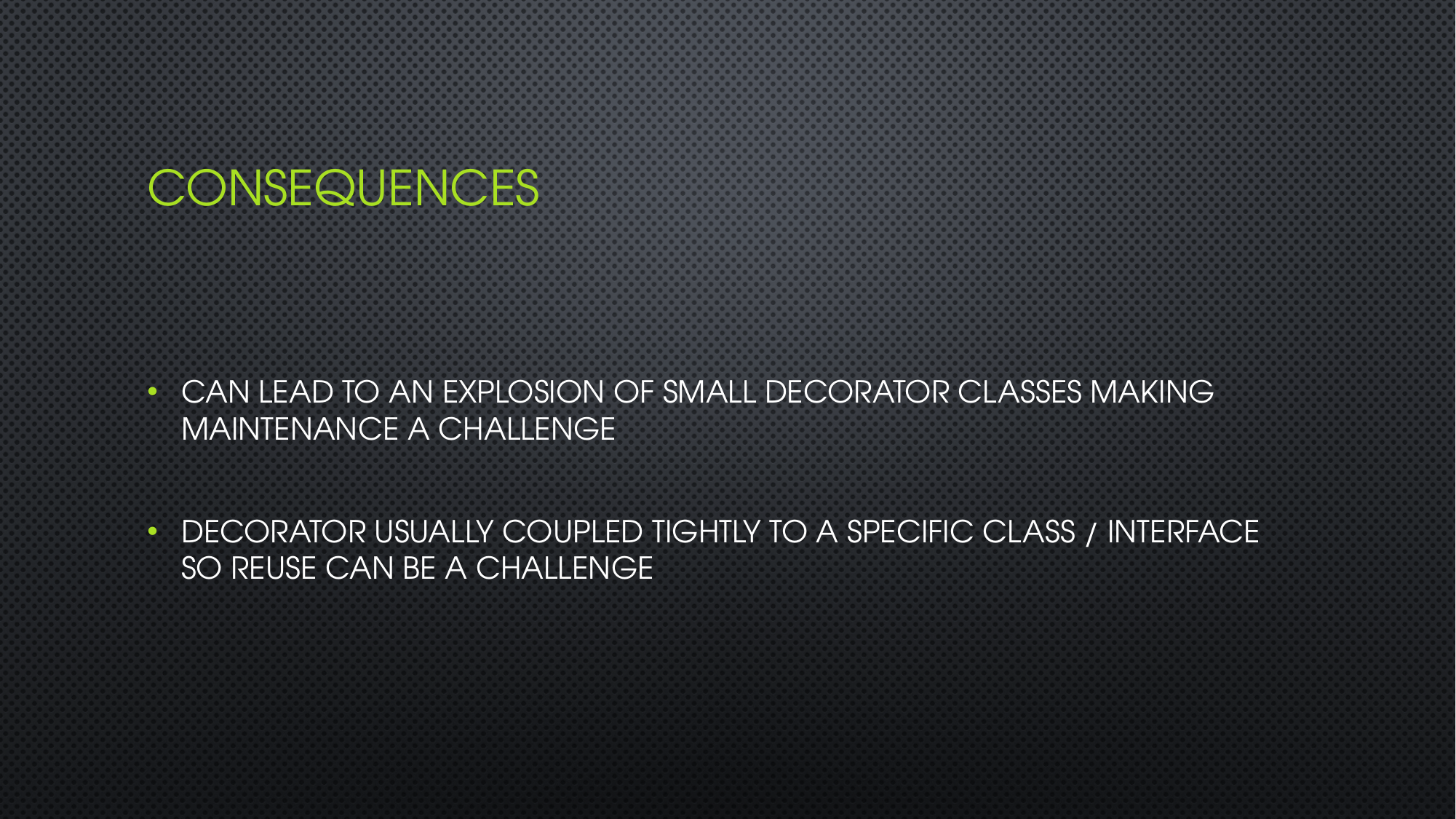

# Consequences
Can lead to an explosion of small decorator classes making maintenance a challenge

Decorator usually coupled tightly to a specific class / interface so reuse can be a challenge